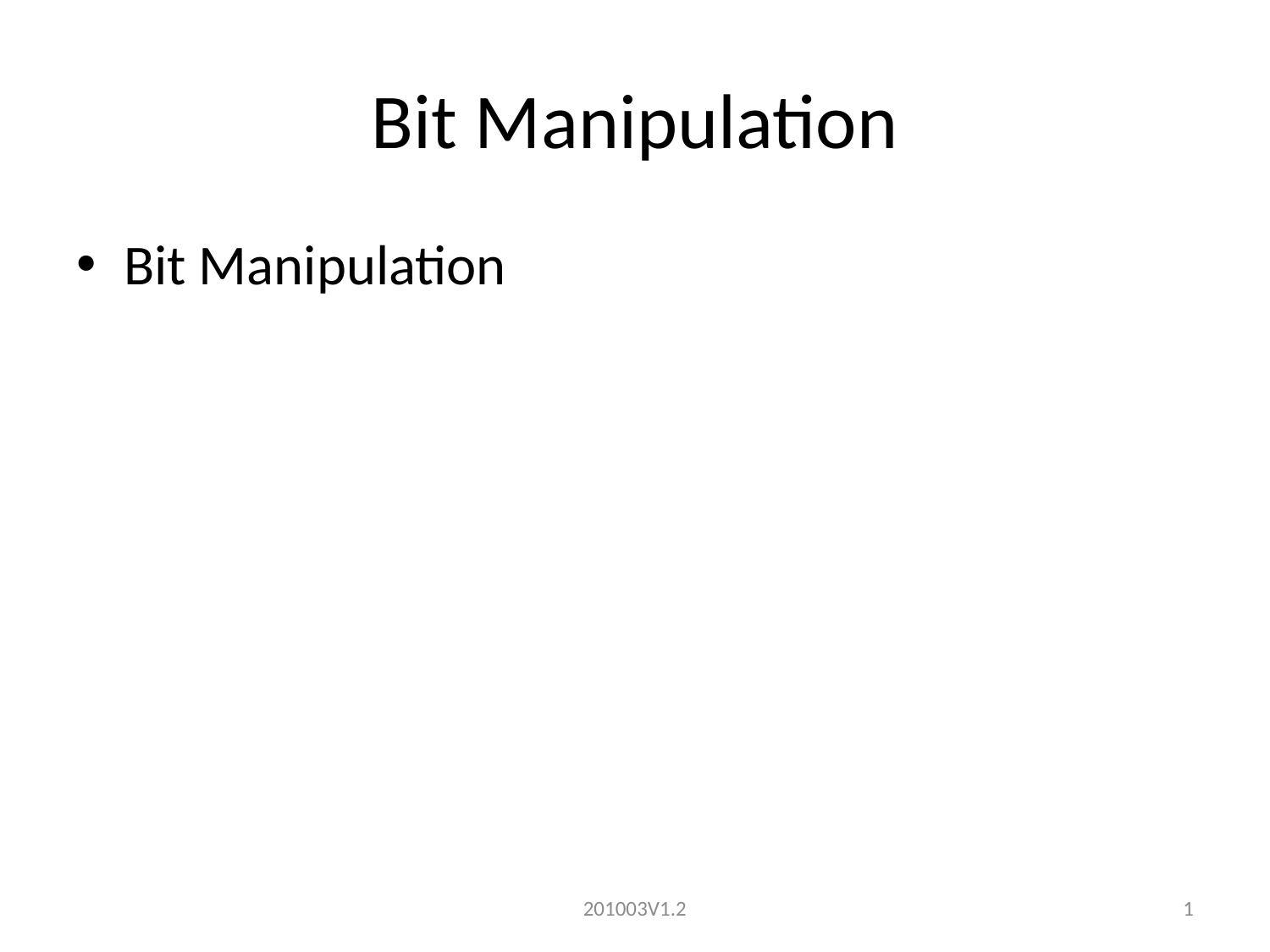

# Bit Manipulation
Bit Manipulation
201003V1.2
1